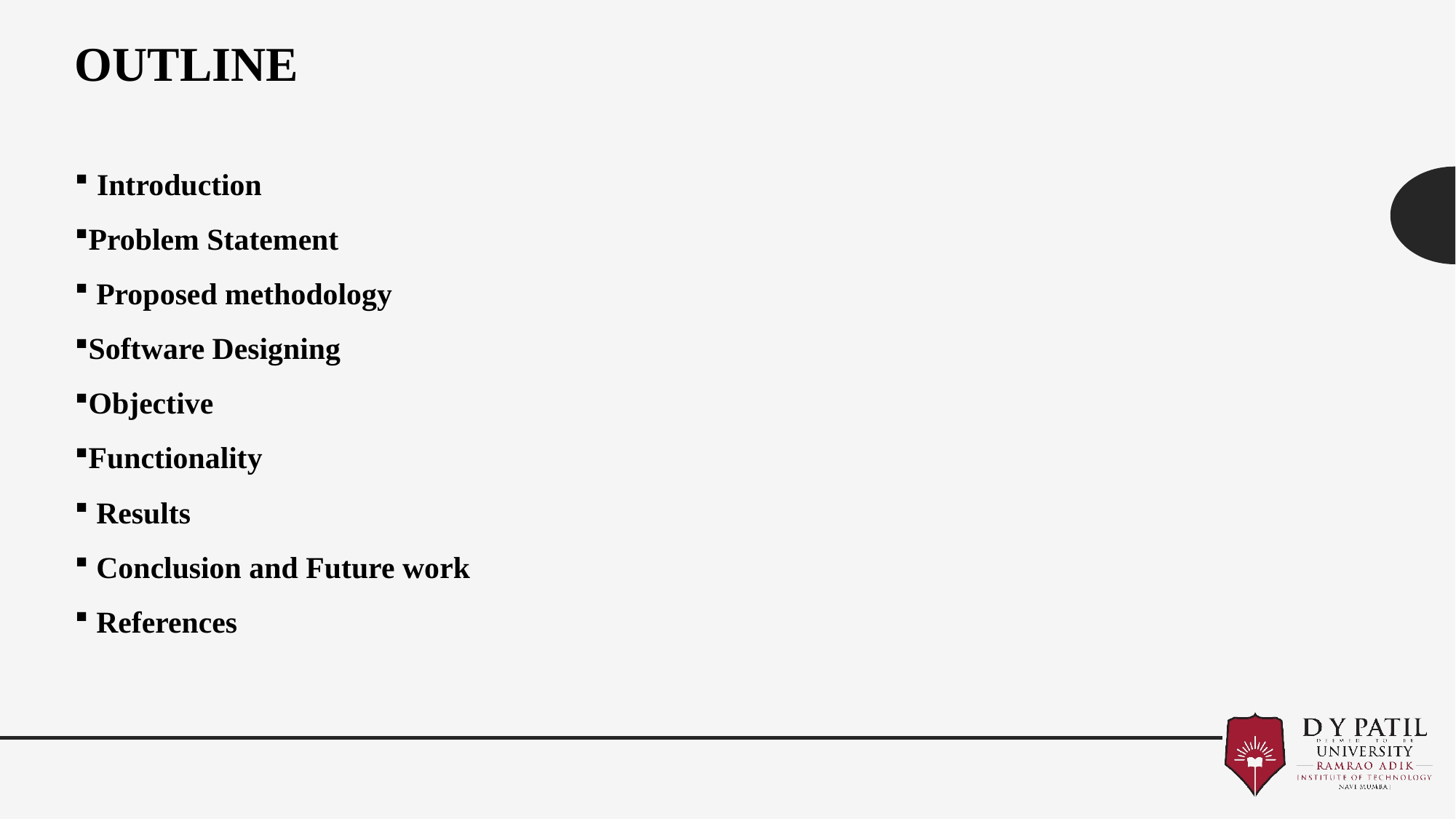

# OUTLINE
 Introduction
Problem Statement
 Proposed methodology
Software Designing
Objective
Functionality
 Results
 Conclusion and Future work
 References